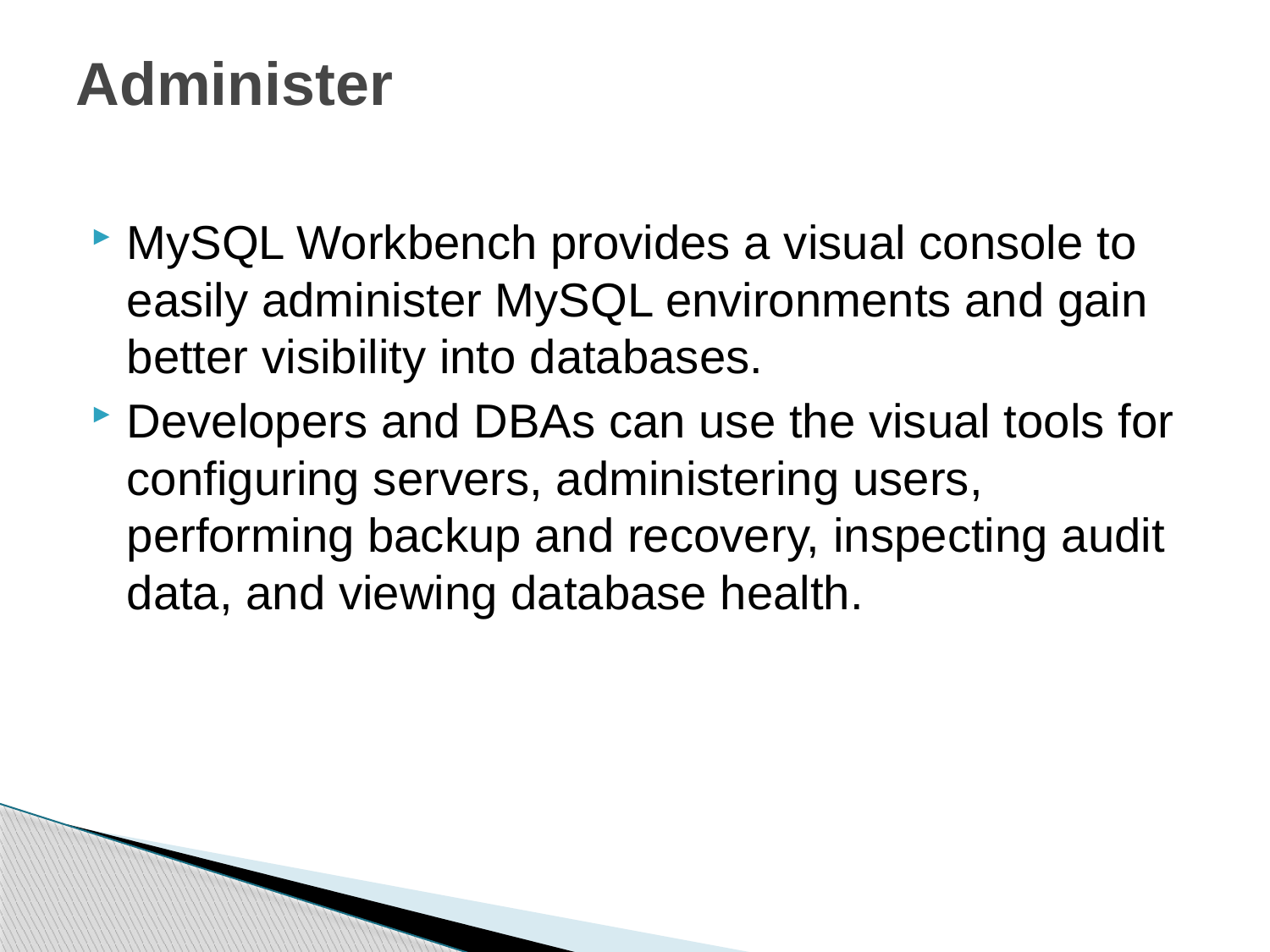

# Administer
MySQL Workbench provides a visual console to easily administer MySQL environments and gain better visibility into databases.
Developers and DBAs can use the visual tools for configuring servers, administering users, performing backup and recovery, inspecting audit data, and viewing database health.